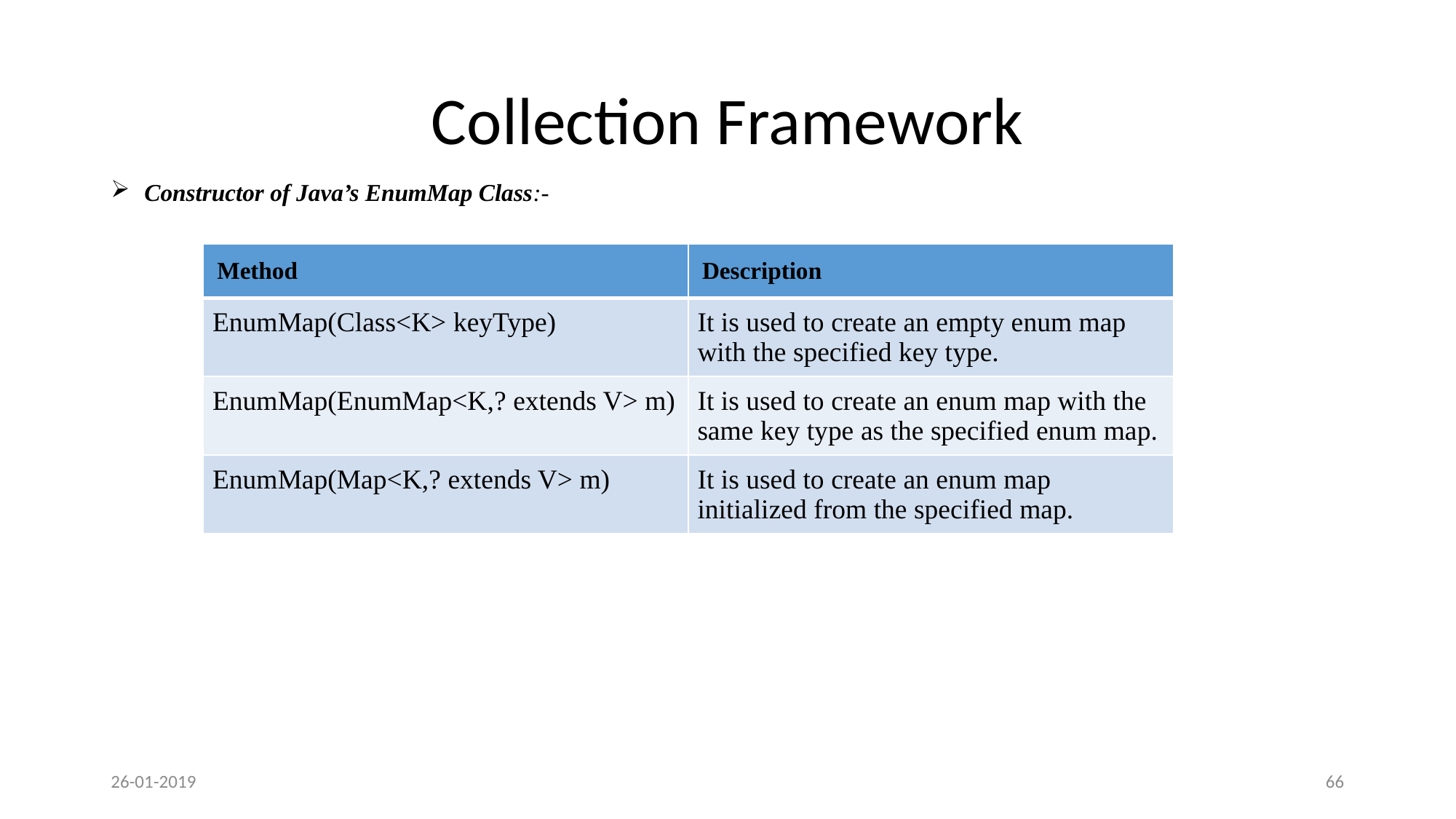

# Collection Framework
 Constructor of Java’s EnumMap Class:-

| Method | Description |
| --- | --- |
| EnumMap(Class<K> keyType) | It is used to create an empty enum map with the specified key type. |
| EnumMap(EnumMap<K,? extends V> m) | It is used to create an enum map with the same key type as the specified enum map. |
| EnumMap(Map<K,? extends V> m) | It is used to create an enum map initialized from the specified map. |
26-01-2019
66